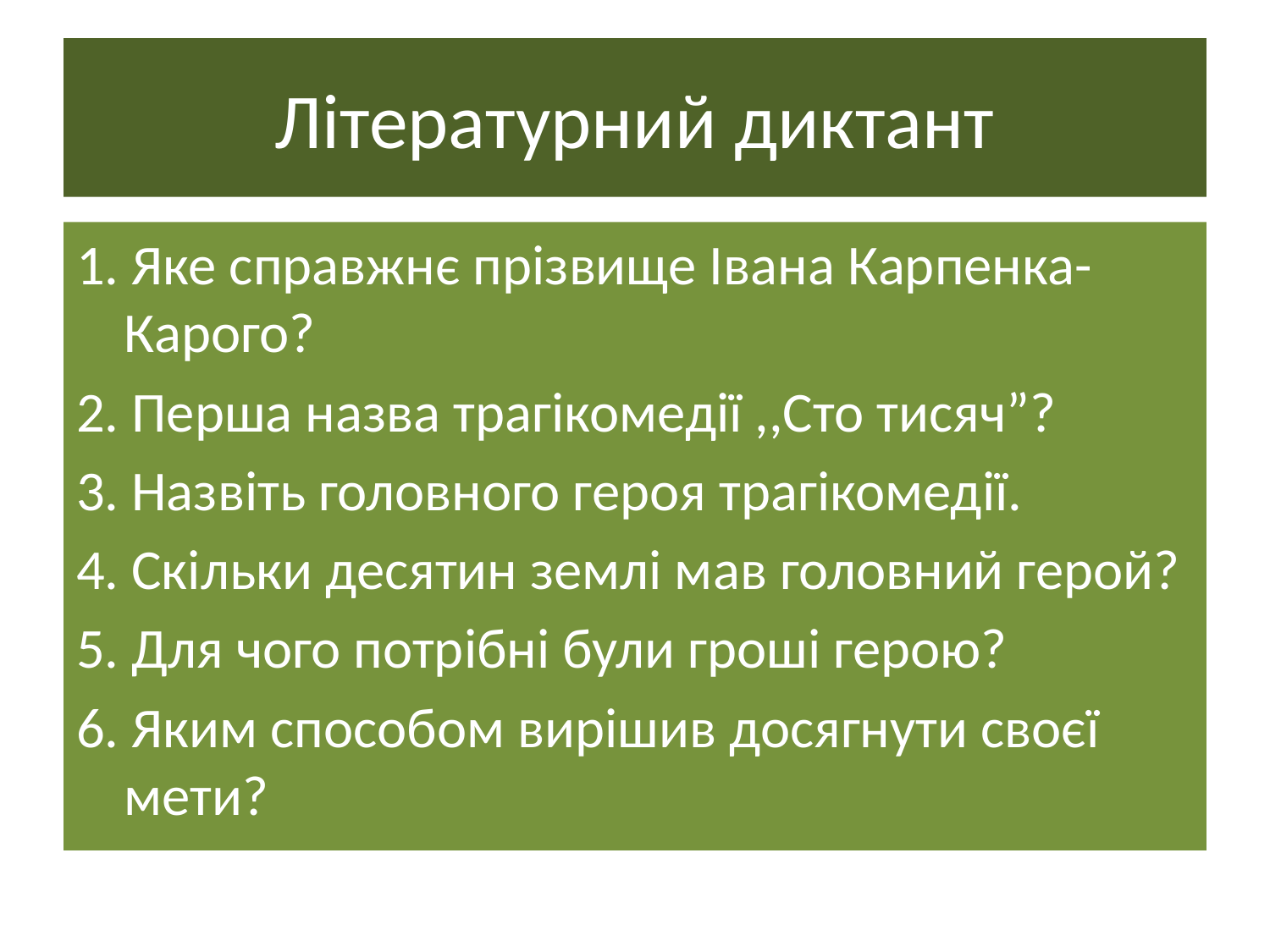

# Літературний диктант
1. Яке справжнє прізвище Івана Карпенка-Карого?
2. Перша назва трагікомедії ,,Сто тисяч”?
3. Назвіть головного героя трагікомедії.
4. Скільки десятин землі мав головний герой?
5. Для чого потрібні були гроші герою?
6. Яким способом вирішив досягнути своєї мети?